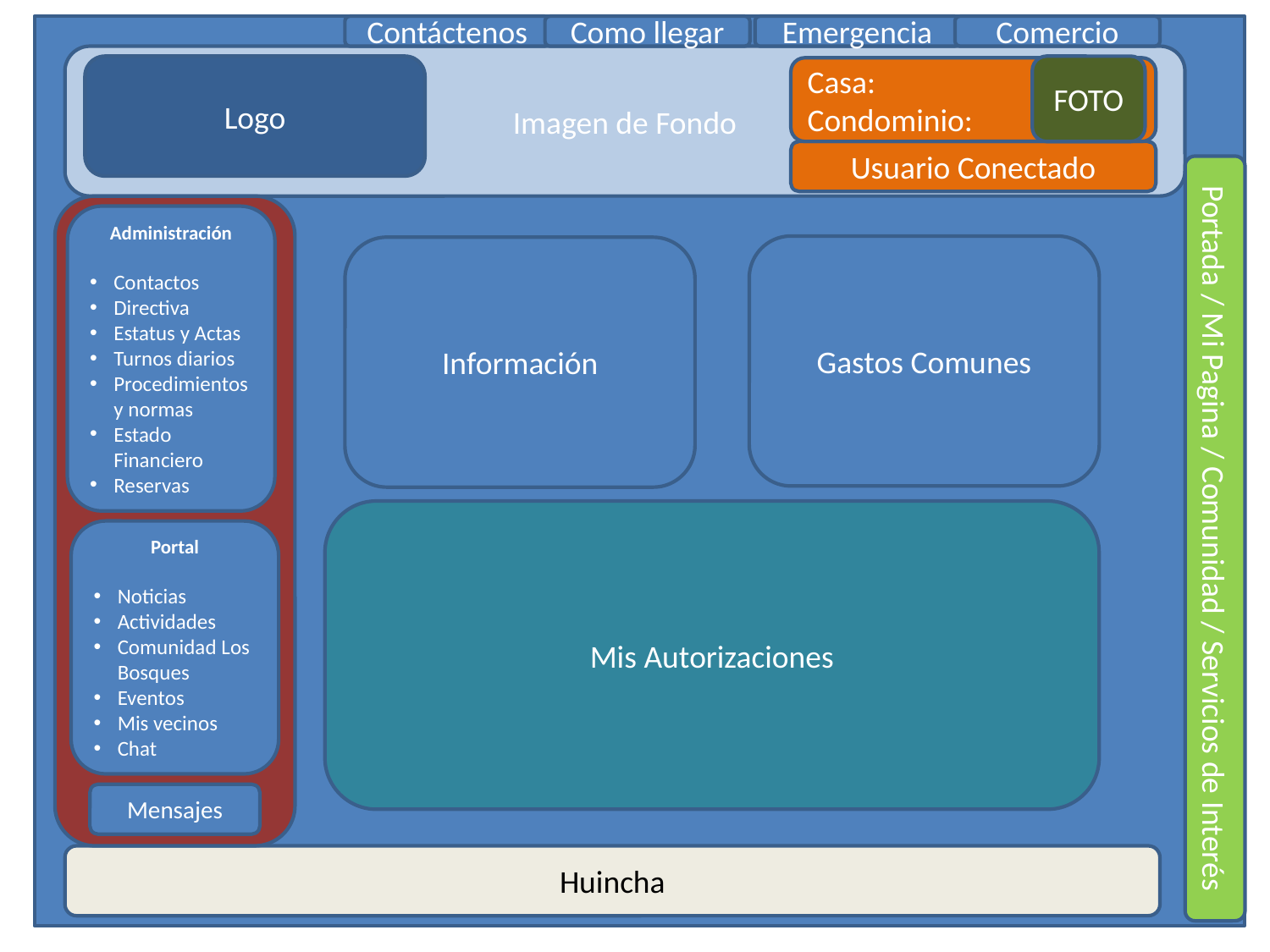

Contáctenos
Como llegar
Emergencia
Comercio
Imagen de Fondo
Logo
FOTO
Casa:
Condominio:
Usuario Conectado

Administración

Contactos
Directiva
Estatus y Actas
Turnos diarios
Procedimientos y normas
Estado Financiero
Reservas
Gastos Comunes
Información
#
Mis Autorizaciones
Portada / Mi Pagina / Comunidad / Servicios de Interés
Portal

Noticias
Actividades
Comunidad Los Bosques
Eventos
Mis vecinos
Chat

Mensajes
Huincha